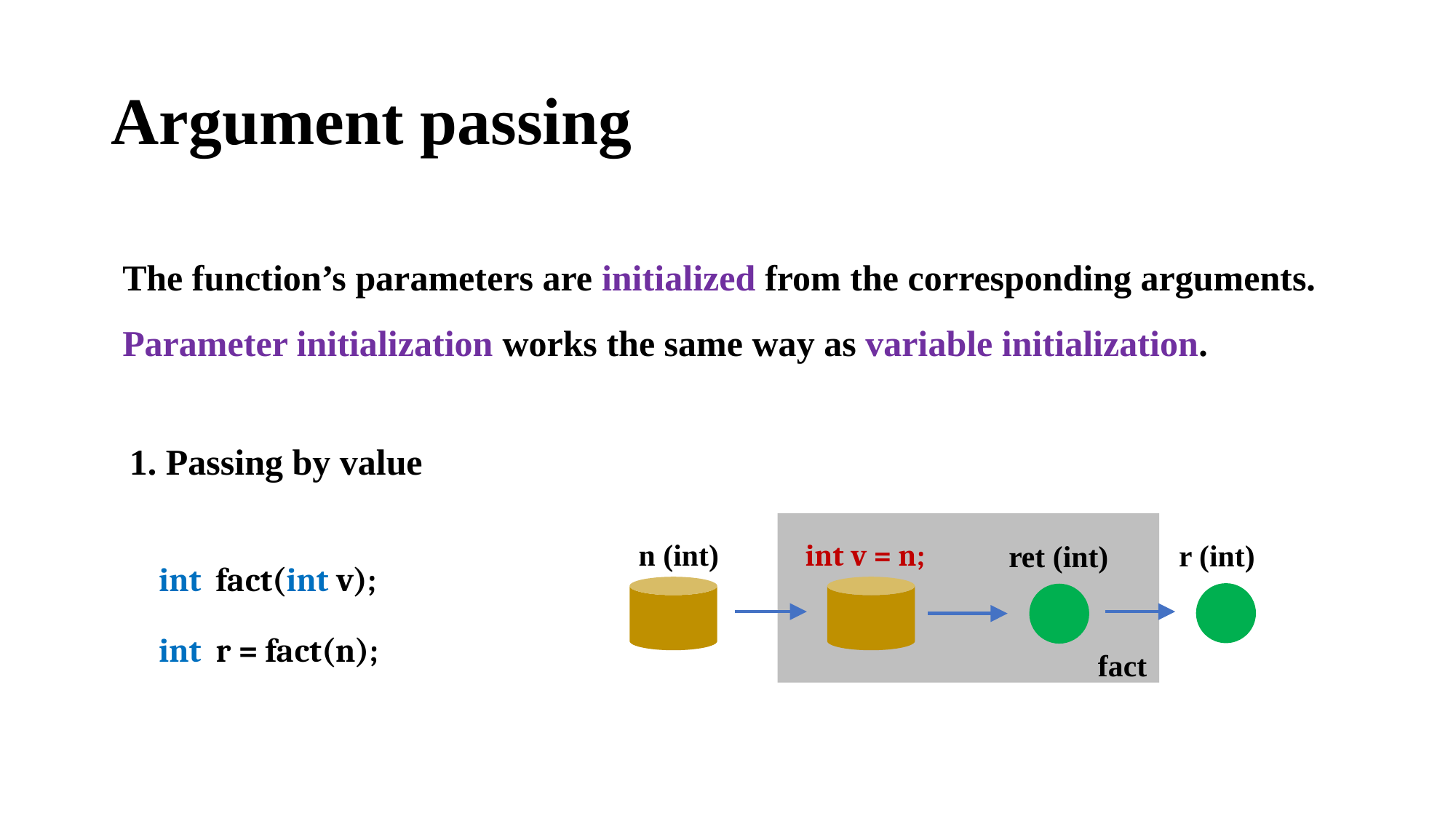

# Argument passing
The function’s parameters are initialized from the corresponding arguments.
Parameter initialization works the same way as variable initialization.
1. Passing by value
int v = n;
n (int)
r (int)

ret (int)

fact
int  fact(int v);
int  r = fact(n);